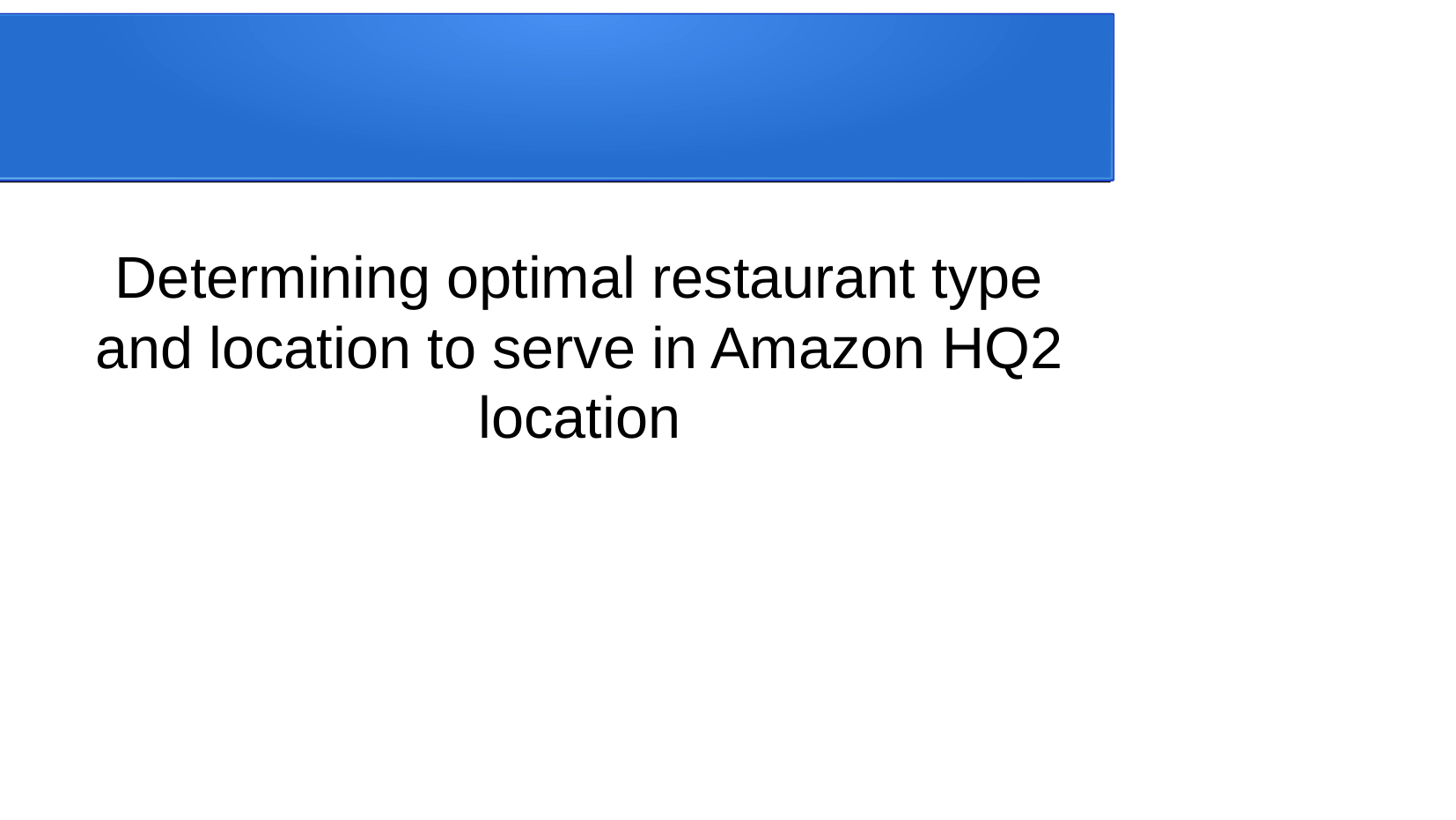

Determining optimal restaurant type and location to serve in Amazon HQ2 location